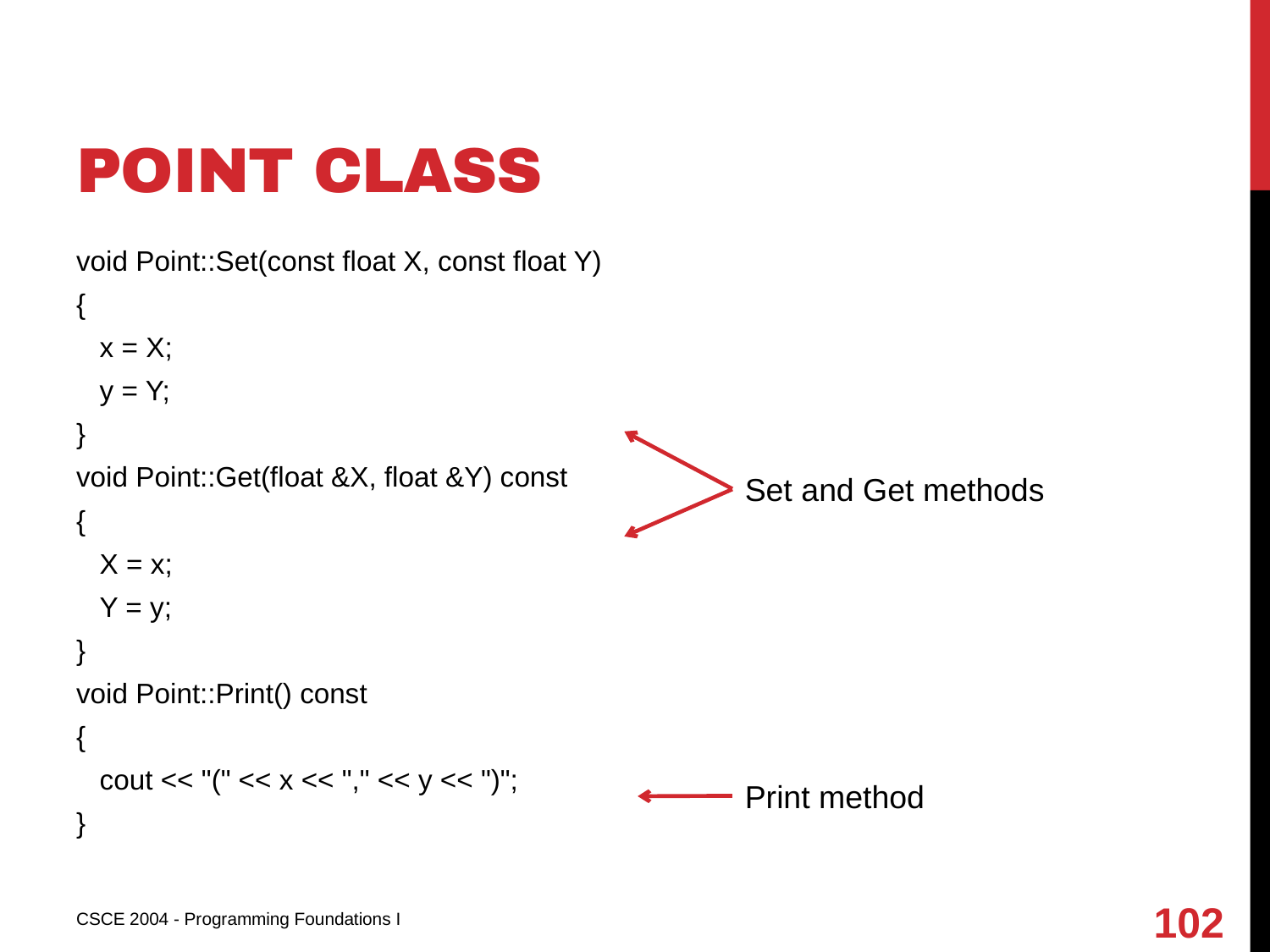

# Point class
void Point::Set(const float X, const float Y)
{
   x = X;
   y = Y;
}
void Point::Get(float &X, float &Y) const
{
   X = x;
   Y = y;
}
void Point::Print() const
{
   cout << "(" << x << "," << y << ")";
}
Set and Get methods
Print method
102
CSCE 2004 - Programming Foundations I